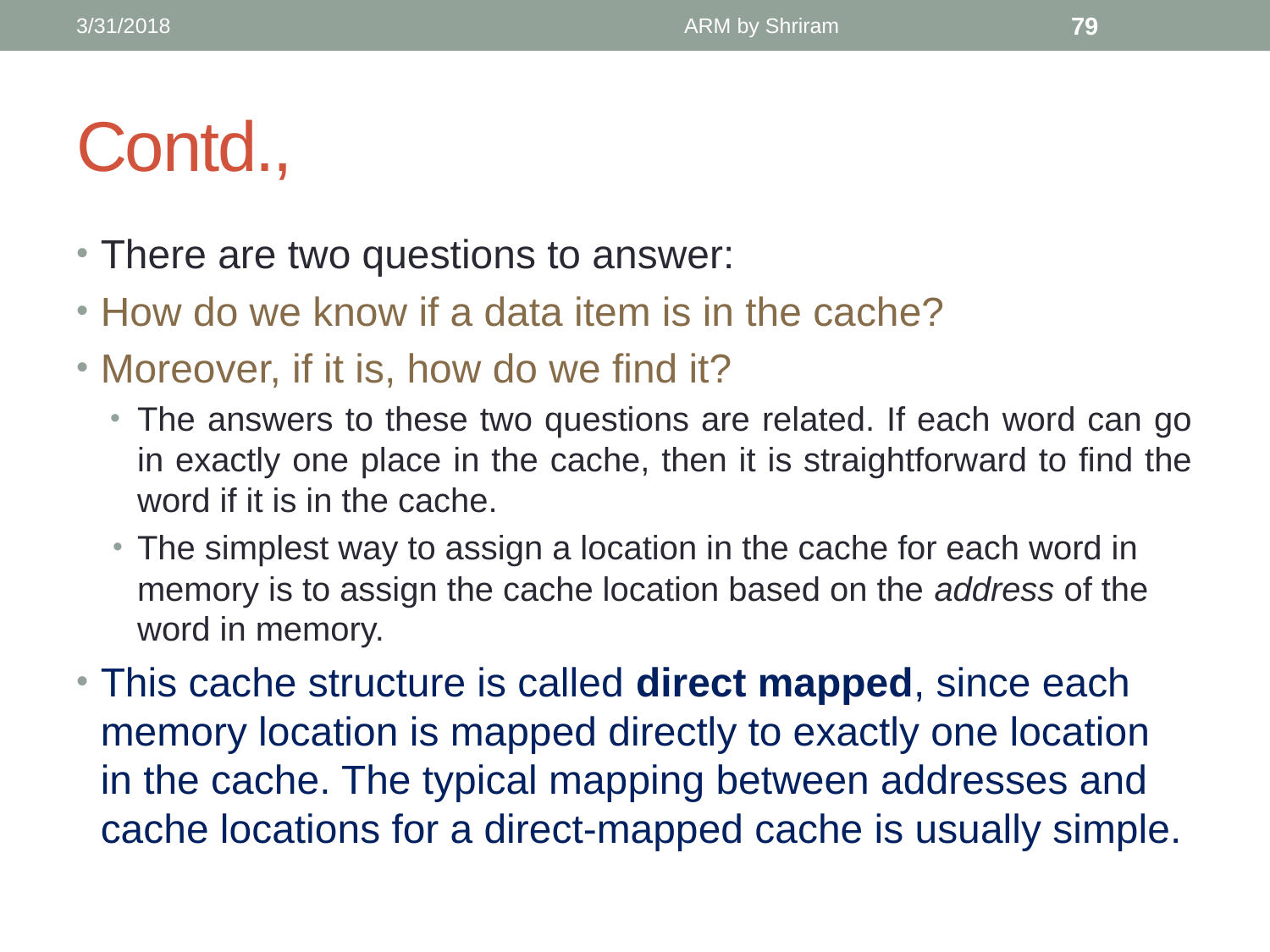

3/31/2018
ARM by Shriram
79
# Contd.,
There are two questions to answer:
How do we know if a data item is in the cache?
Moreover, if it is, how do we find it?
The answers to these two questions are related. If each word can go in exactly one place in the cache, then it is straightforward to find the word if it is in the cache.
The simplest way to assign a location in the cache for each word in memory is to assign the cache location based on the address of the word in memory.
This cache structure is called direct mapped, since each memory location is mapped directly to exactly one location in the cache. The typical mapping between addresses and cache locations for a direct-mapped cache is usually simple.